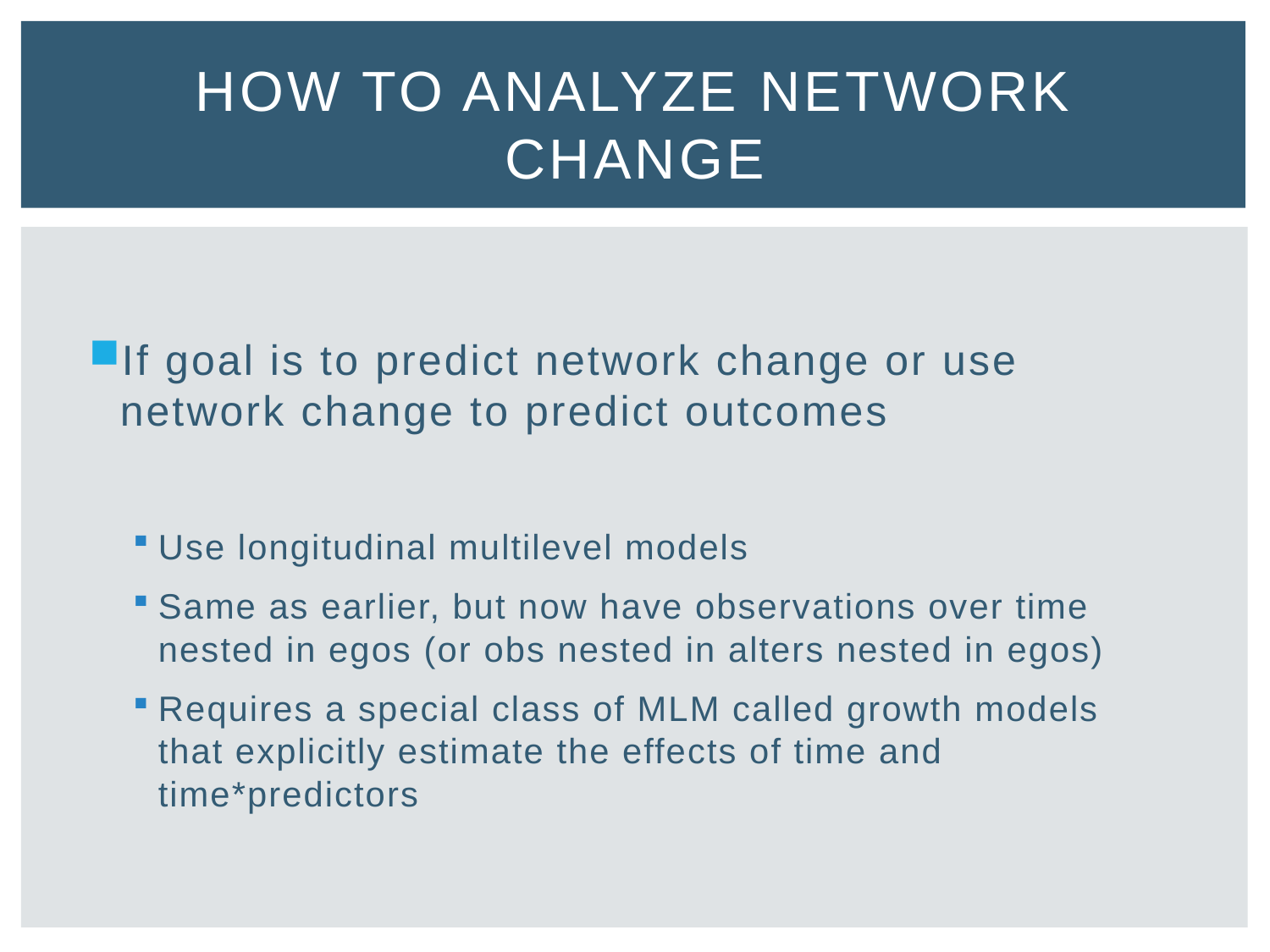

# How to analyze network change
If goal is to predict network change or use network change to predict outcomes

Use longitudinal multilevel models
Same as earlier, but now have observations over time nested in egos (or obs nested in alters nested in egos)
Requires a special class of MLM called growth models that explicitly estimate the effects of time and time*predictors